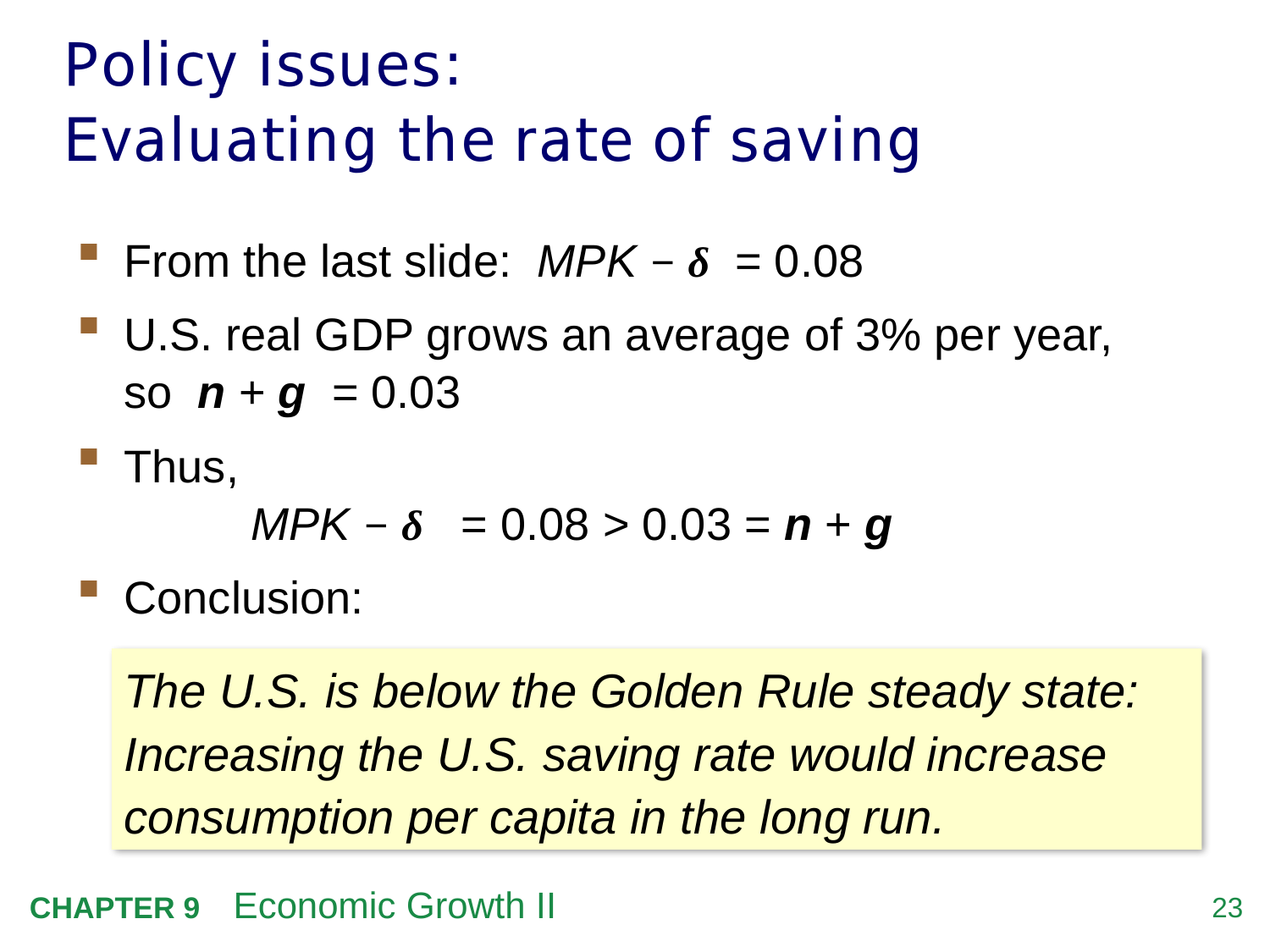

# Policy issues: Evaluating the rate of saving
From the last slide:  MPK − δ  = 0.08
U.S. real GDP grows an average of 3% per year,
so  n + g  = 0.03
Thus,
	MPK − δ   = 0.08 > 0.03 = n + g
Conclusion:
The U.S. is below the Golden Rule steady state:
Increasing the U.S. saving rate would increase consumption per capita in the long run.